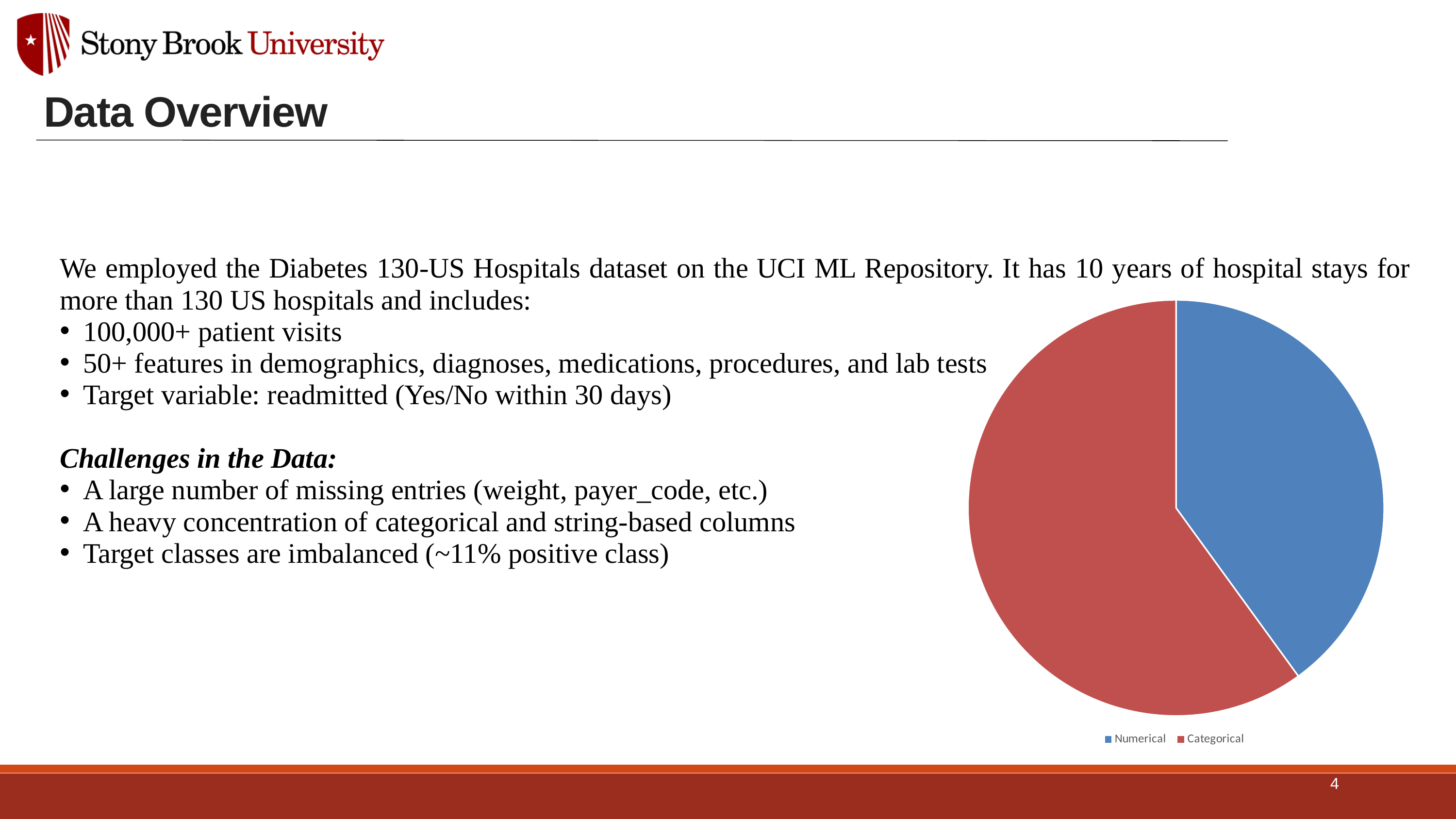

Data Overview

We employed the Diabetes 130-US Hospitals dataset on the UCI ML Repository. It has 10 years of hospital stays for more than 130 US hospitals and includes:
100,000+ patient visits
50+ features in demographics, diagnoses, medications, procedures, and lab tests
Target variable: readmitted (Yes/No within 30 days)

Challenges in the Data:
A large number of missing entries (weight, payer_code, etc.)
A heavy concentration of categorical and string-based columns
Target classes are imbalanced (~11% positive class)

### Chart

| Category | Data |
|---|---|
| Numerical  | 0.4 |
| Categorical  | 0.6 |
|   | 0.0 |
|   | 0.0 |

4